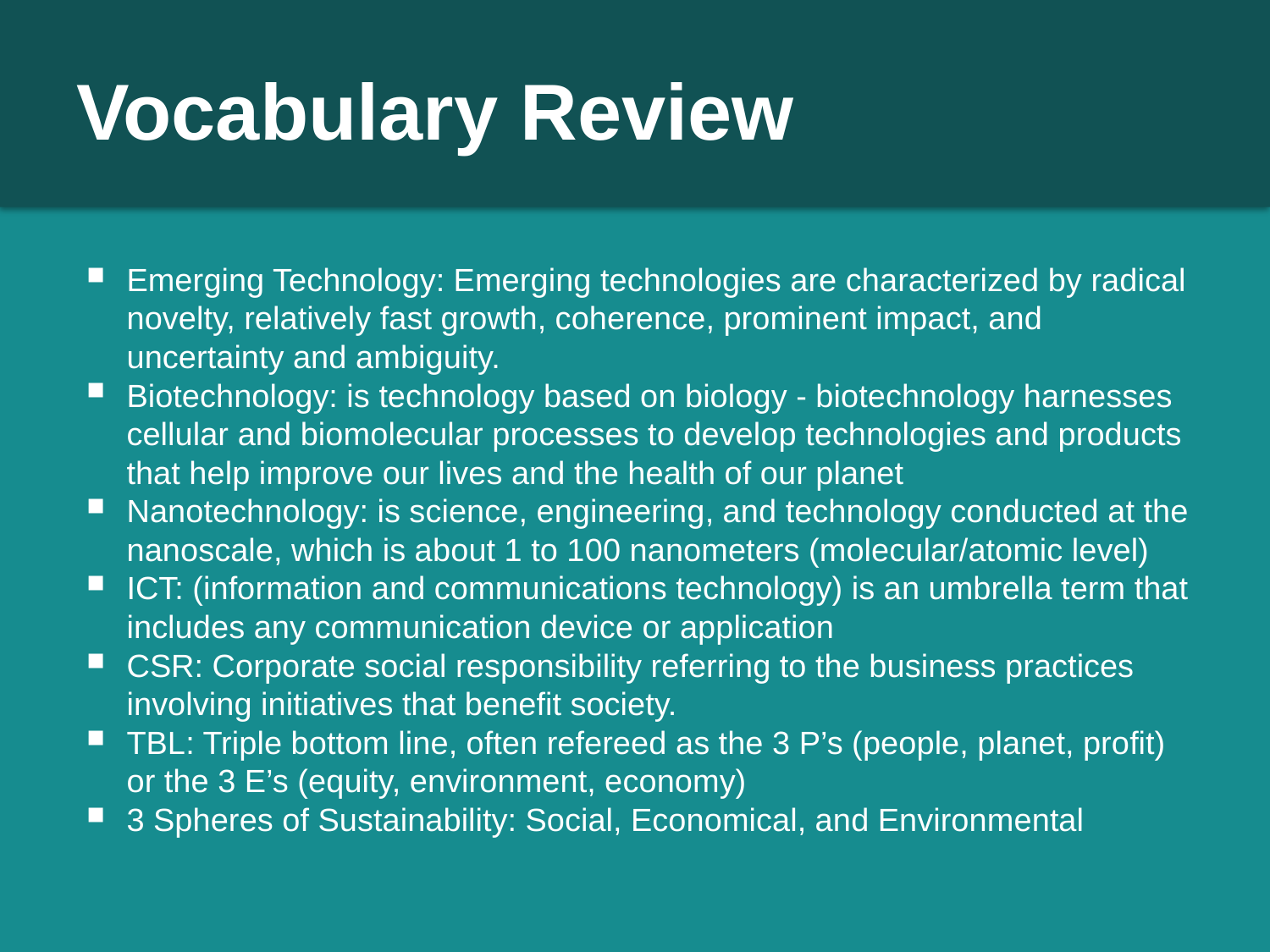

# Vocabulary Review
Emerging Technology: Emerging technologies are characterized by radical novelty, relatively fast growth, coherence, prominent impact, and uncertainty and ambiguity.
Biotechnology: is technology based on biology - biotechnology harnesses cellular and biomolecular processes to develop technologies and products that help improve our lives and the health of our planet
Nanotechnology: is science, engineering, and technology conducted at the nanoscale, which is about 1 to 100 nanometers (molecular/atomic level)
ICT: (information and communications technology) is an umbrella term that includes any communication device or application
CSR: Corporate social responsibility referring to the business practices involving initiatives that benefit society.
TBL: Triple bottom line, often refereed as the 3 P’s (people, planet, profit) or the 3 E’s (equity, environment, economy)
3 Spheres of Sustainability: Social, Economical, and Environmental